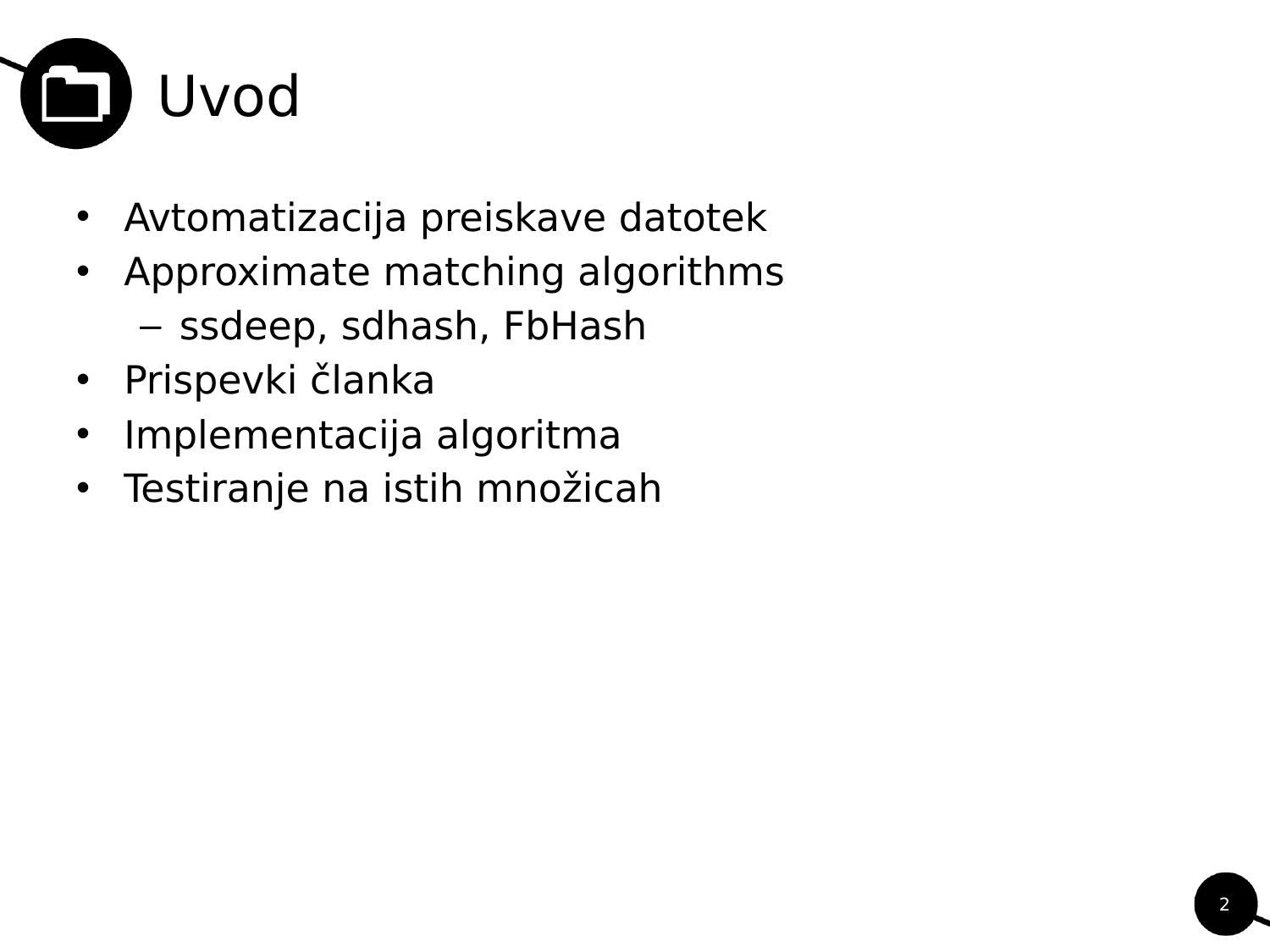

# Uvod
Avtomatizacija preiskave datotek
Approximate matching algorithms
ssdeep, sdhash, FbHash
Prispevki članka
Implementacija algoritma
Testiranje na istih množicah

2